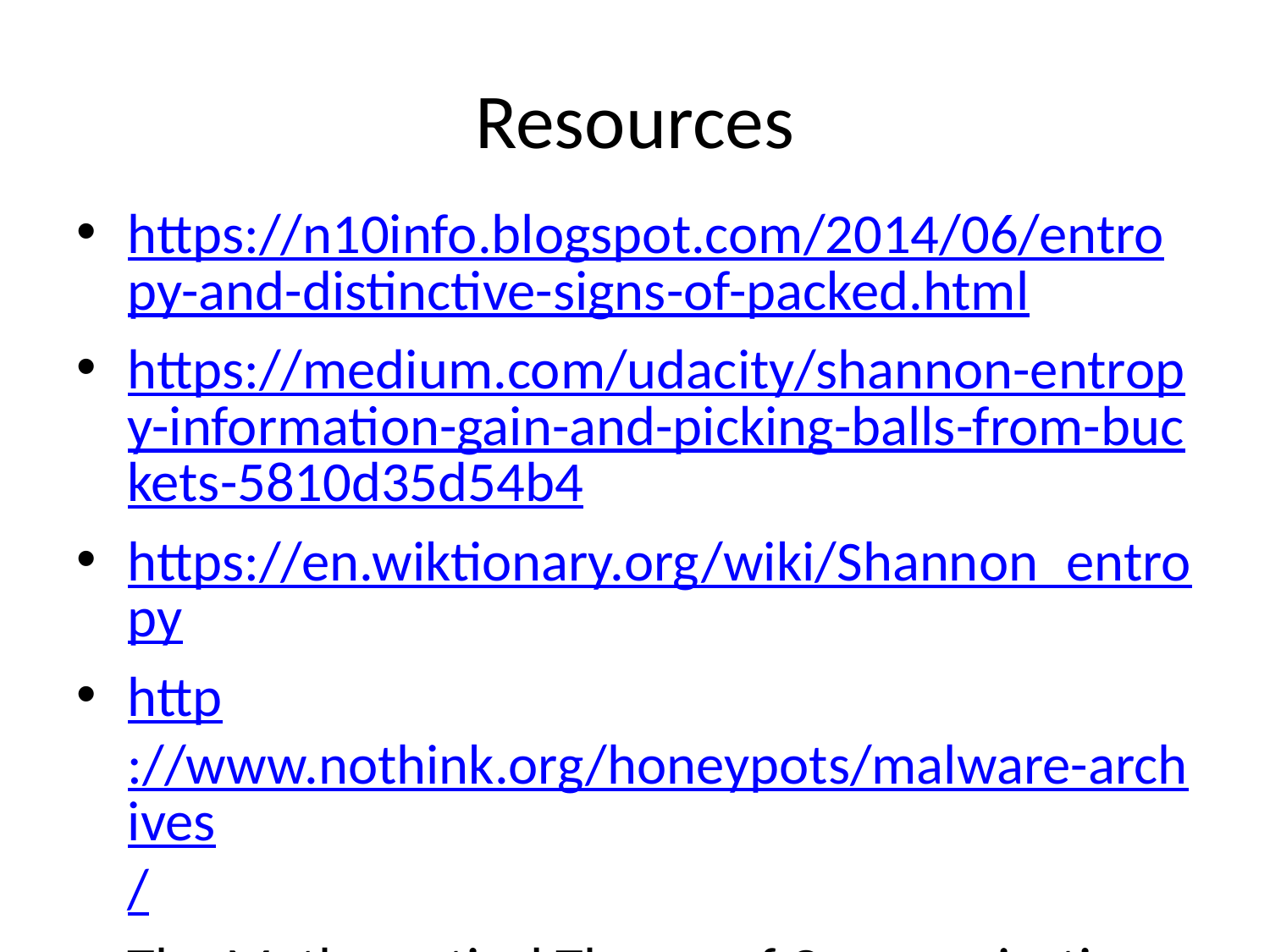

# Resources
https://n10info.blogspot.com/2014/06/entropy-and-distinctive-signs-of-packed.html
https://medium.com/udacity/shannon-entropy-information-gain-and-picking-balls-from-buckets-5810d35d54b4
https://en.wiktionary.org/wiki/Shannon_entropy
http://www.nothink.org/honeypots/malware-archives/
The Mathematical Theory of Communication  – Claude E. Shannon